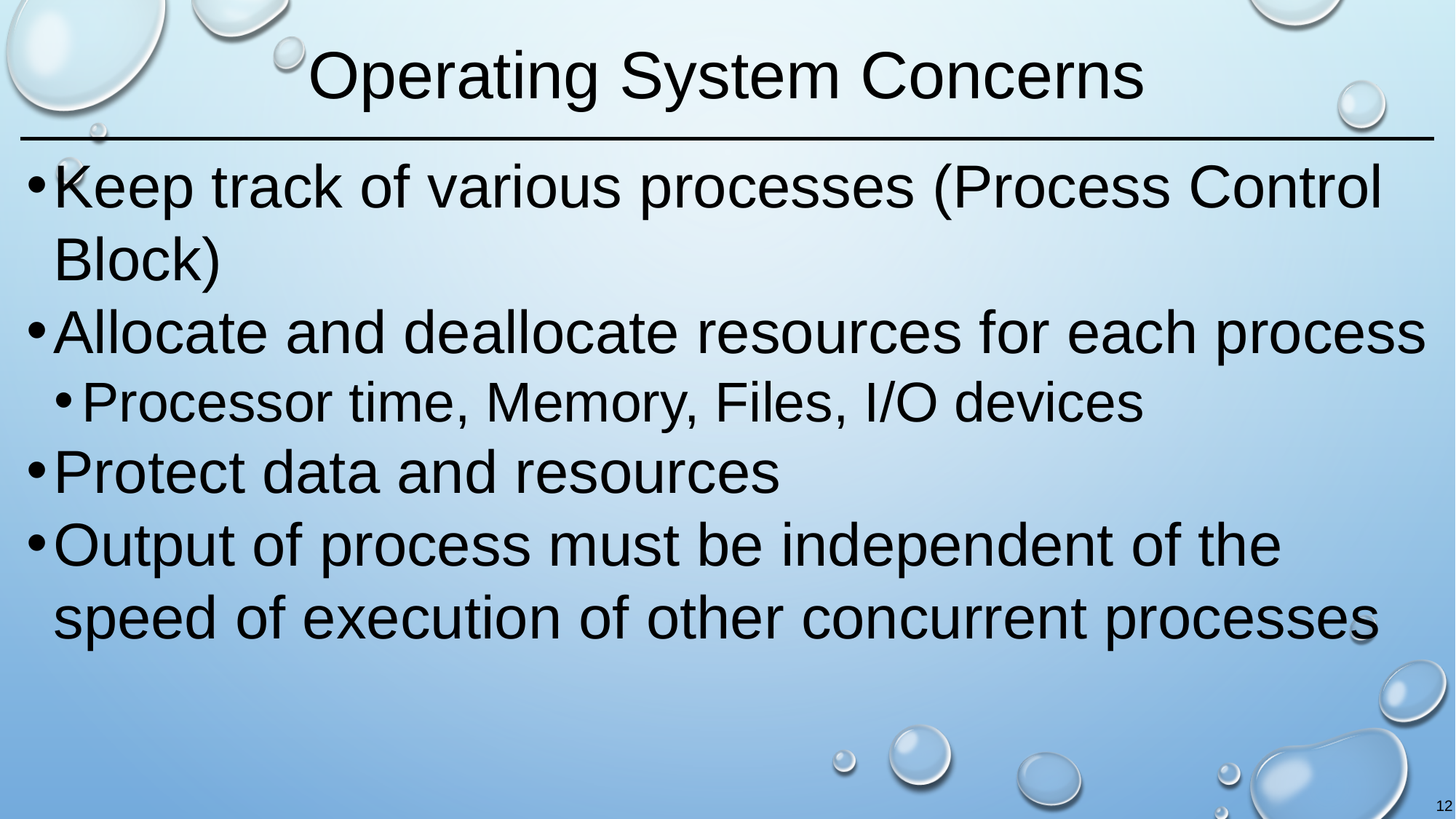

# Operating System Concerns
Keep track of various processes (Process Control Block)
Allocate and deallocate resources for each process
Processor time, Memory, Files, I/O devices
Protect data and resources
Output of process must be independent of the speed of execution of other concurrent processes
12